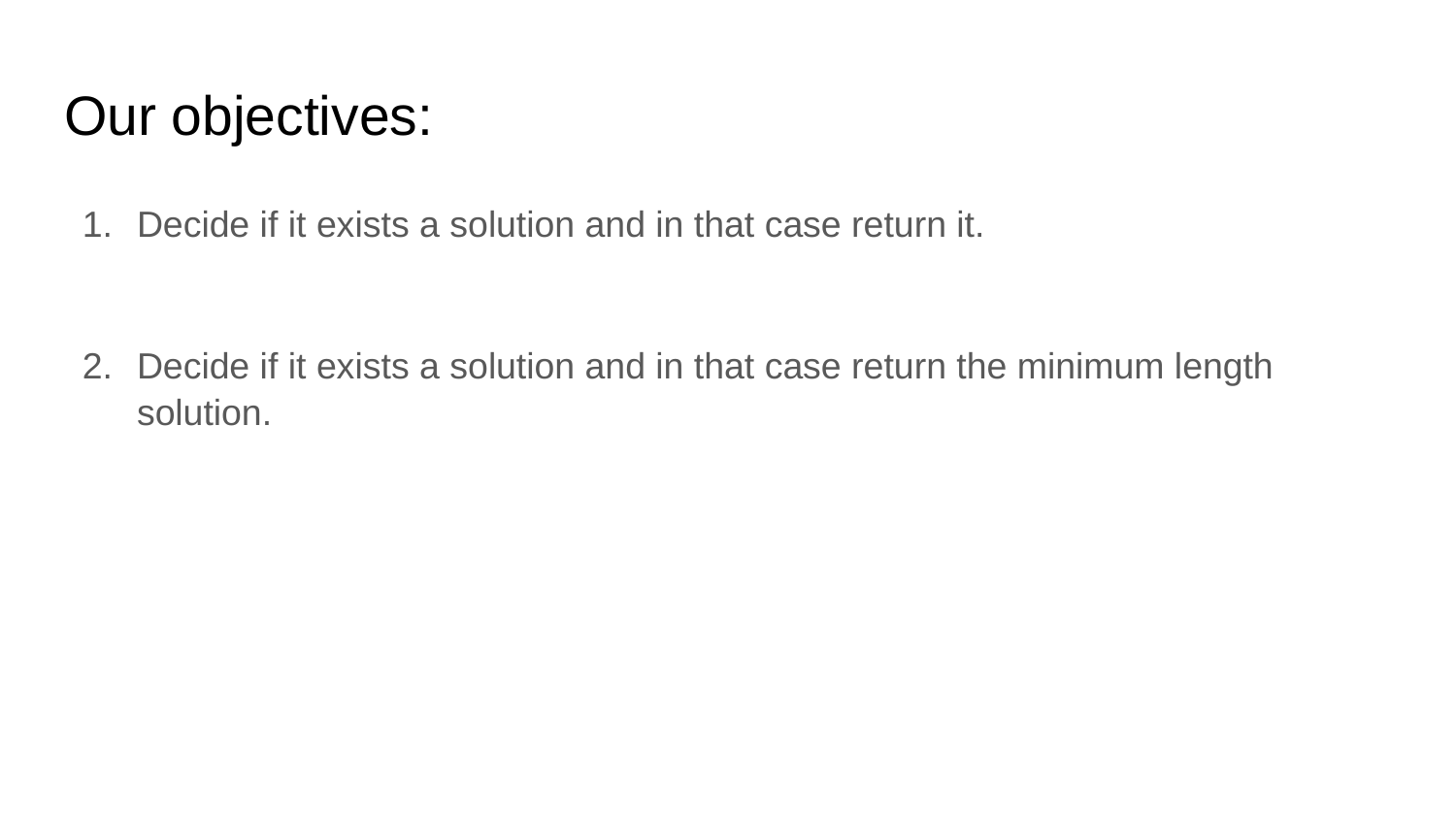

# Our objectives:
Decide if it exists a solution and in that case return it.

Decide if it exists a solution and in that case return the minimum length solution.